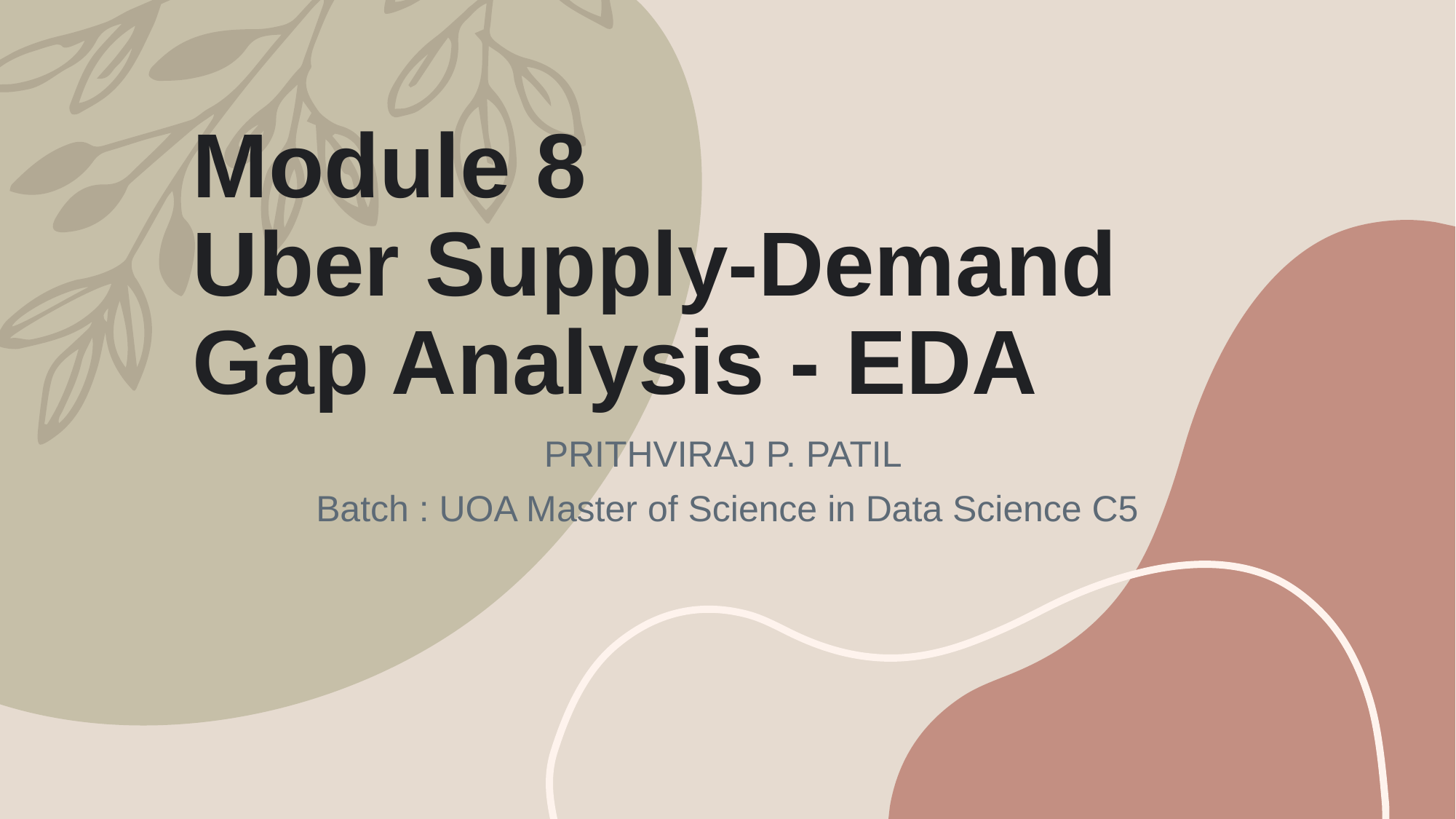

# Module 8 Uber Supply-Demand Gap Analysis - EDA
PRITHVIRAJ P. PATIL
Batch : UOA Master of Science in Data Science C5